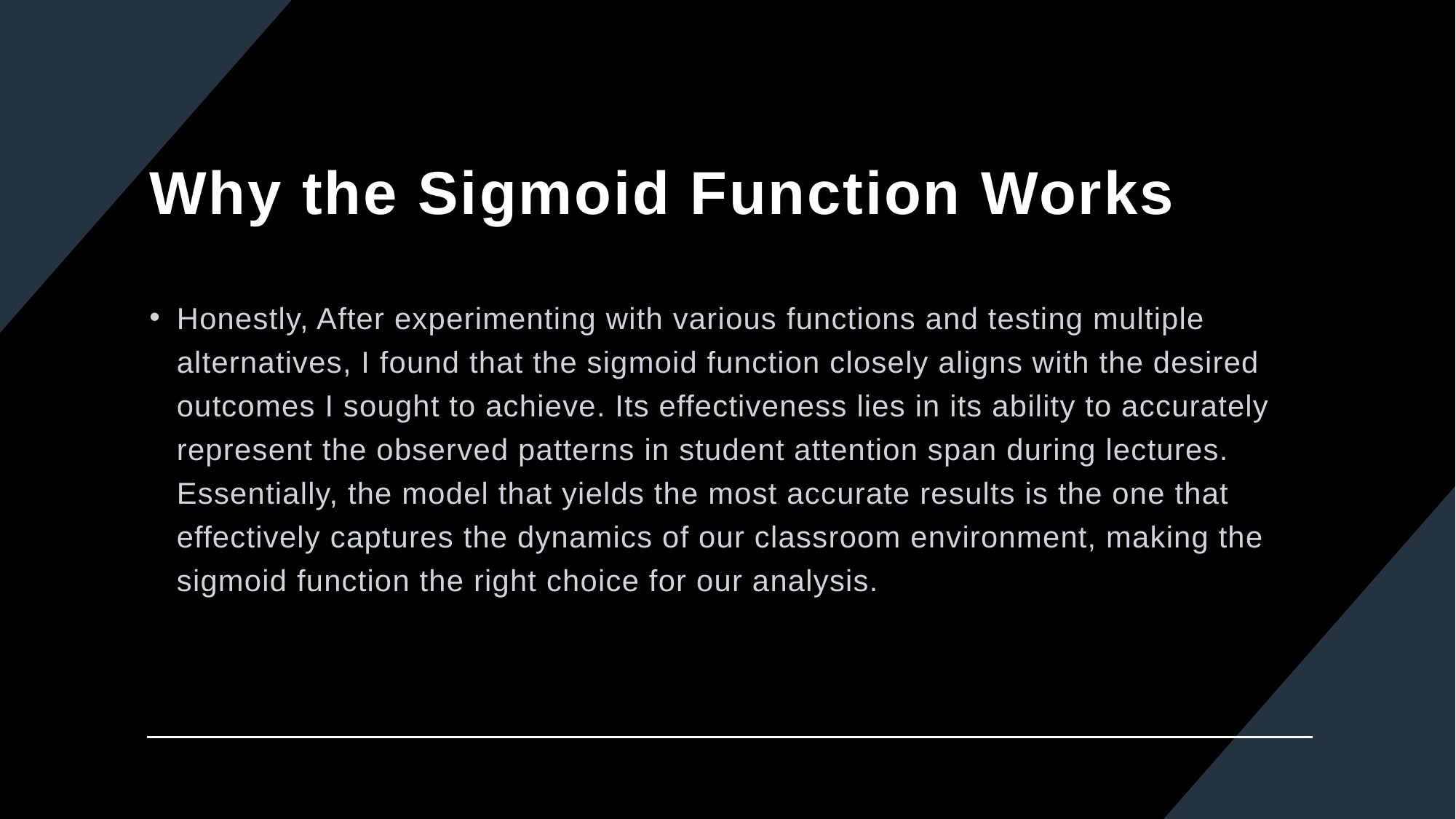

# Why the Sigmoid Function Works
Honestly, After experimenting with various functions and testing multiple alternatives, I found that the sigmoid function closely aligns with the desired outcomes I sought to achieve. Its effectiveness lies in its ability to accurately represent the observed patterns in student attention span during lectures. Essentially, the model that yields the most accurate results is the one that effectively captures the dynamics of our classroom environment, making the sigmoid function the right choice for our analysis.